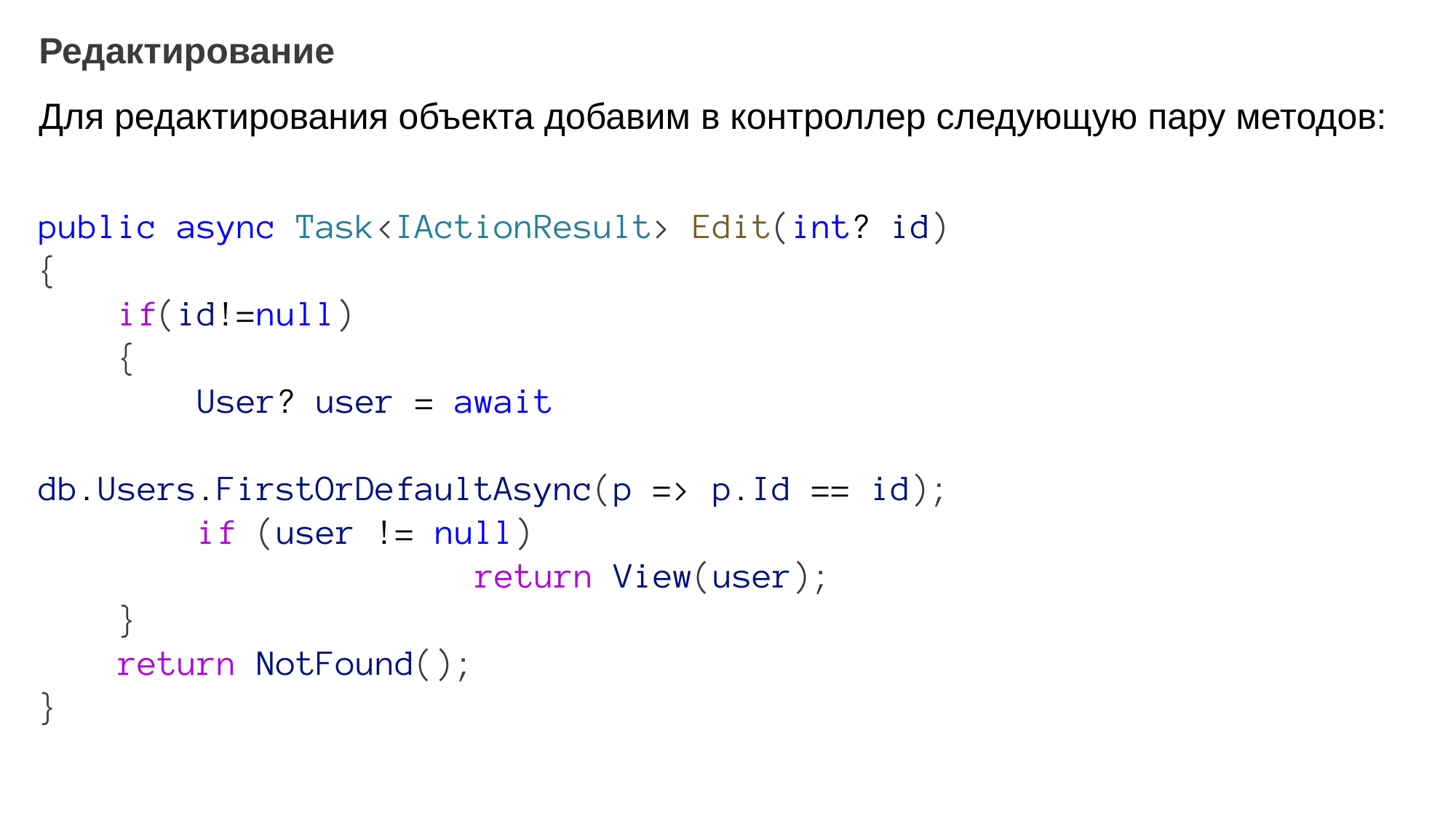

Редактирование
Для редактирования объекта добавим в контроллер следующую пару методов:

public async Task<IActionResult> Edit(int? id)
{
    if(id!=null)
    {
        User? user = await
								db.Users.FirstOrDefaultAsync(p => p.Id == id);
        if (user != null)
				return View(user);
    }
    return NotFound();
}